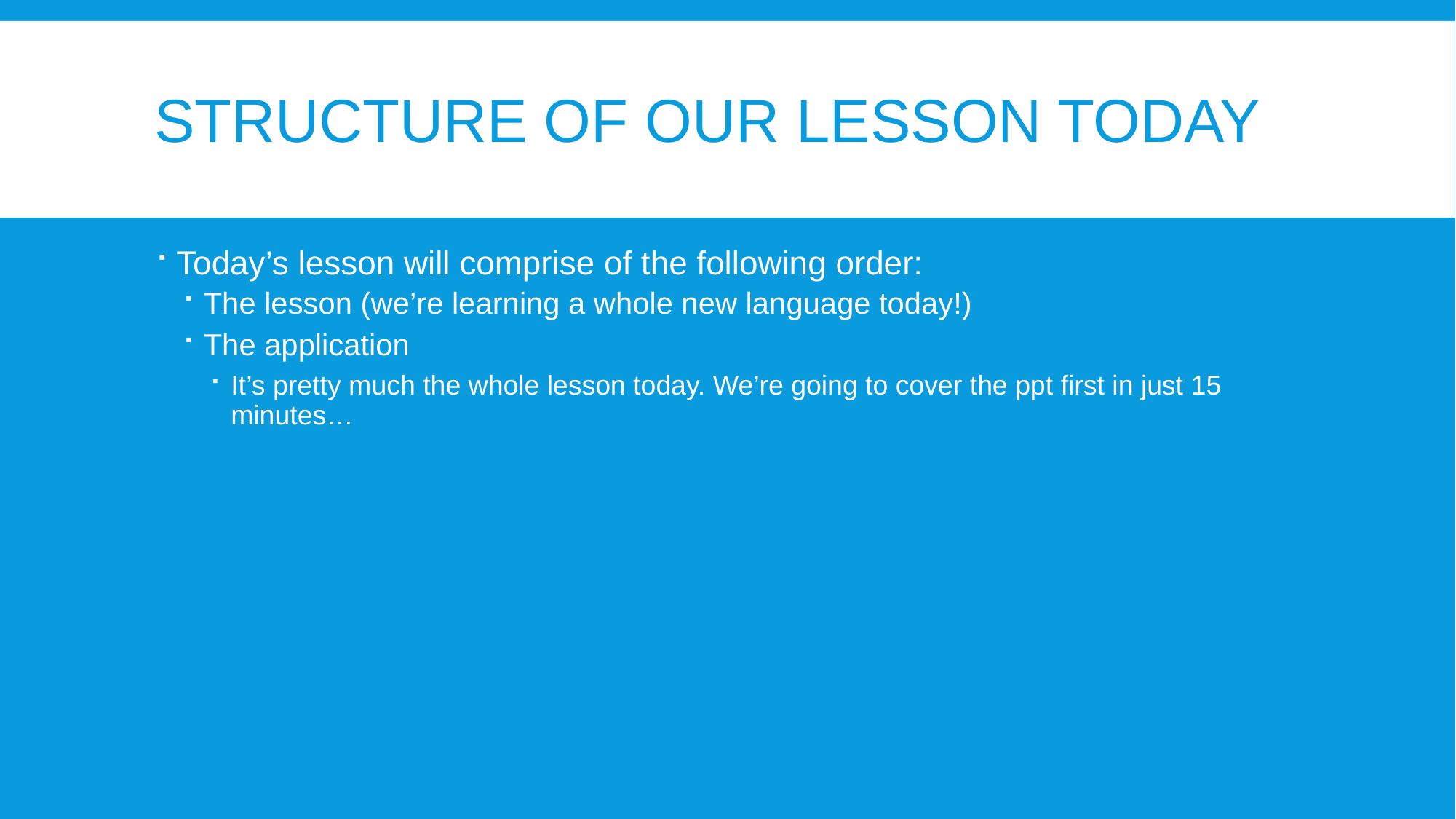

# Structure of our lesson today
Today’s lesson will comprise of the following order:
The lesson (we’re learning a whole new language today!)
The application
It’s pretty much the whole lesson today. We’re going to cover the ppt first in just 15 minutes…